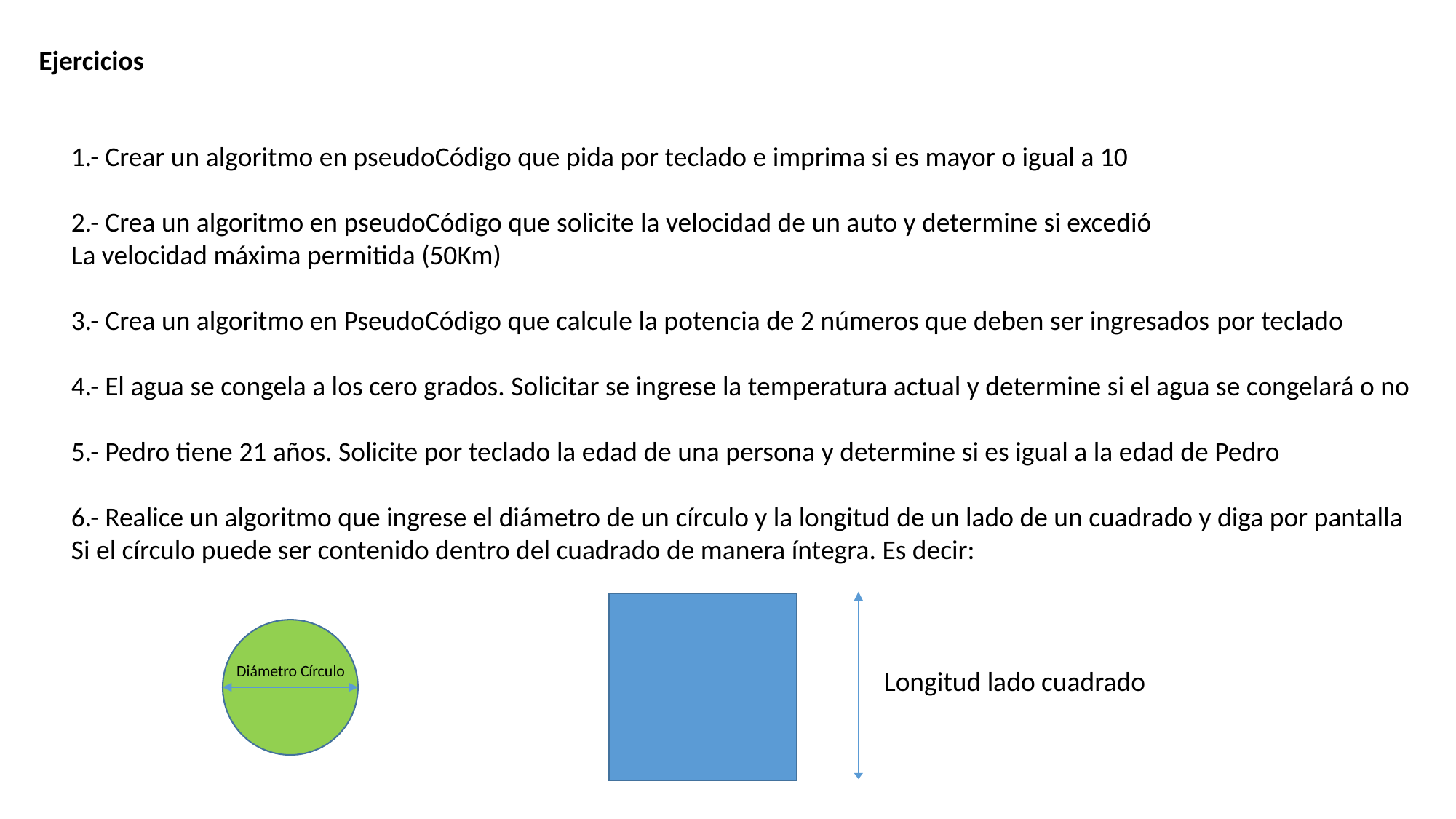

Ejercicios
1.- Crear un algoritmo en pseudoCódigo que pida por teclado e imprima si es mayor o igual a 10

2.- Crea un algoritmo en pseudoCódigo que solicite la velocidad de un auto y determine si excedió
La velocidad máxima permitida (50Km)

3.- Crea un algoritmo en PseudoCódigo que calcule la potencia de 2 números que deben ser ingresados por teclado

4.- El agua se congela a los cero grados. Solicitar se ingrese la temperatura actual y determine si el agua se congelará o no

5.- Pedro tiene 21 años. Solicite por teclado la edad de una persona y determine si es igual a la edad de Pedro

6.- Realice un algoritmo que ingrese el diámetro de un círculo y la longitud de un lado de un cuadrado y diga por pantalla
Si el círculo puede ser contenido dentro del cuadrado de manera íntegra. Es decir:

Diámetro Círculo
Longitud lado cuadrado